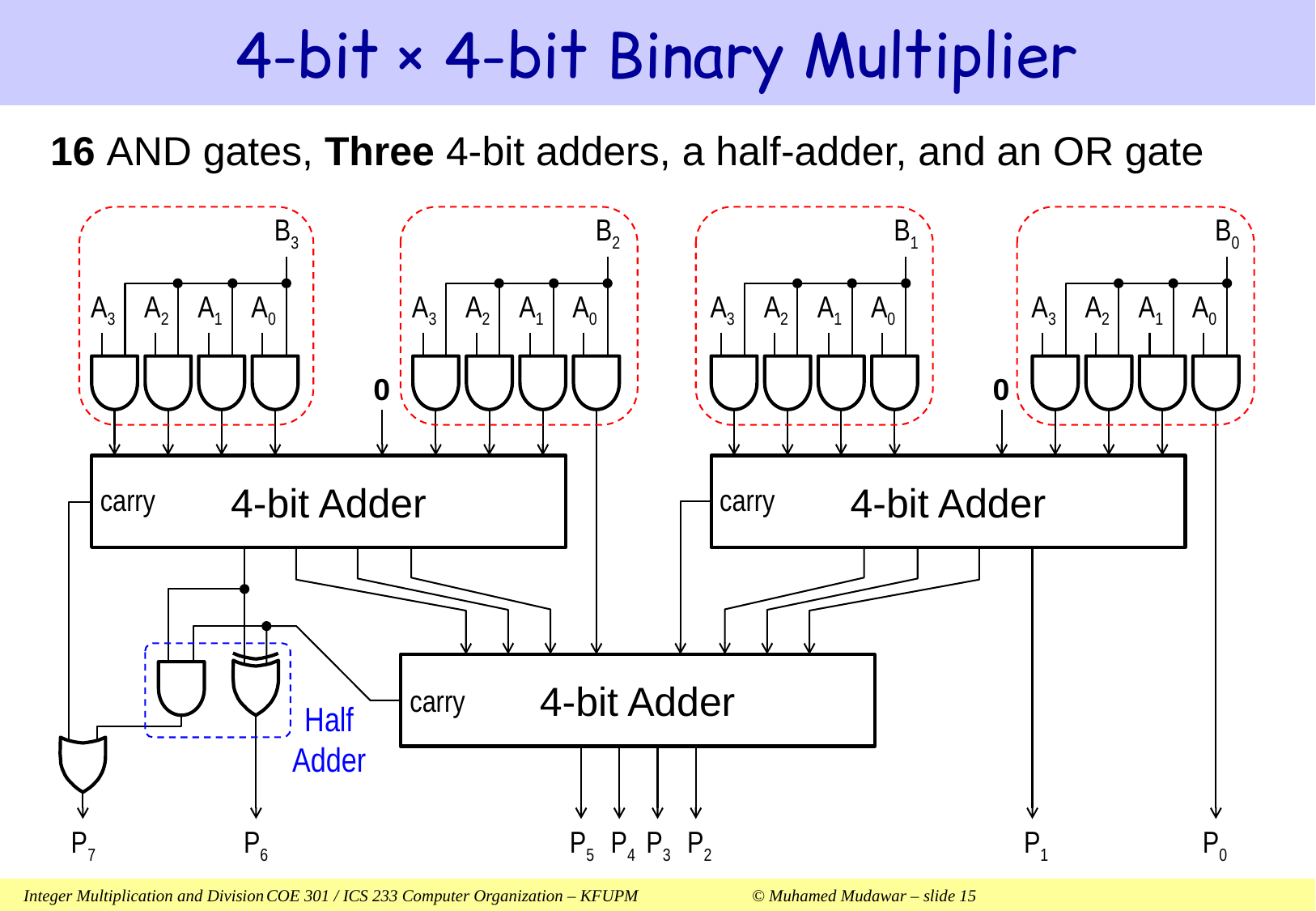

# 4-bit × 4-bit Binary Multiplier
16 AND gates, Three 4-bit adders, a half-adder, and an OR gate
B3
A3
A2

A1
A0

B2
A3
0
A2

A1
A0

B1
A3
carry
A2

A1
A0

B0
A3
0
A2

A1
A0

4-bit Adder
4-bit Adder
carry

4-bit Adder

carry
Half
Adder

P7
P6
P5
P4
P3
P2
P1
P0